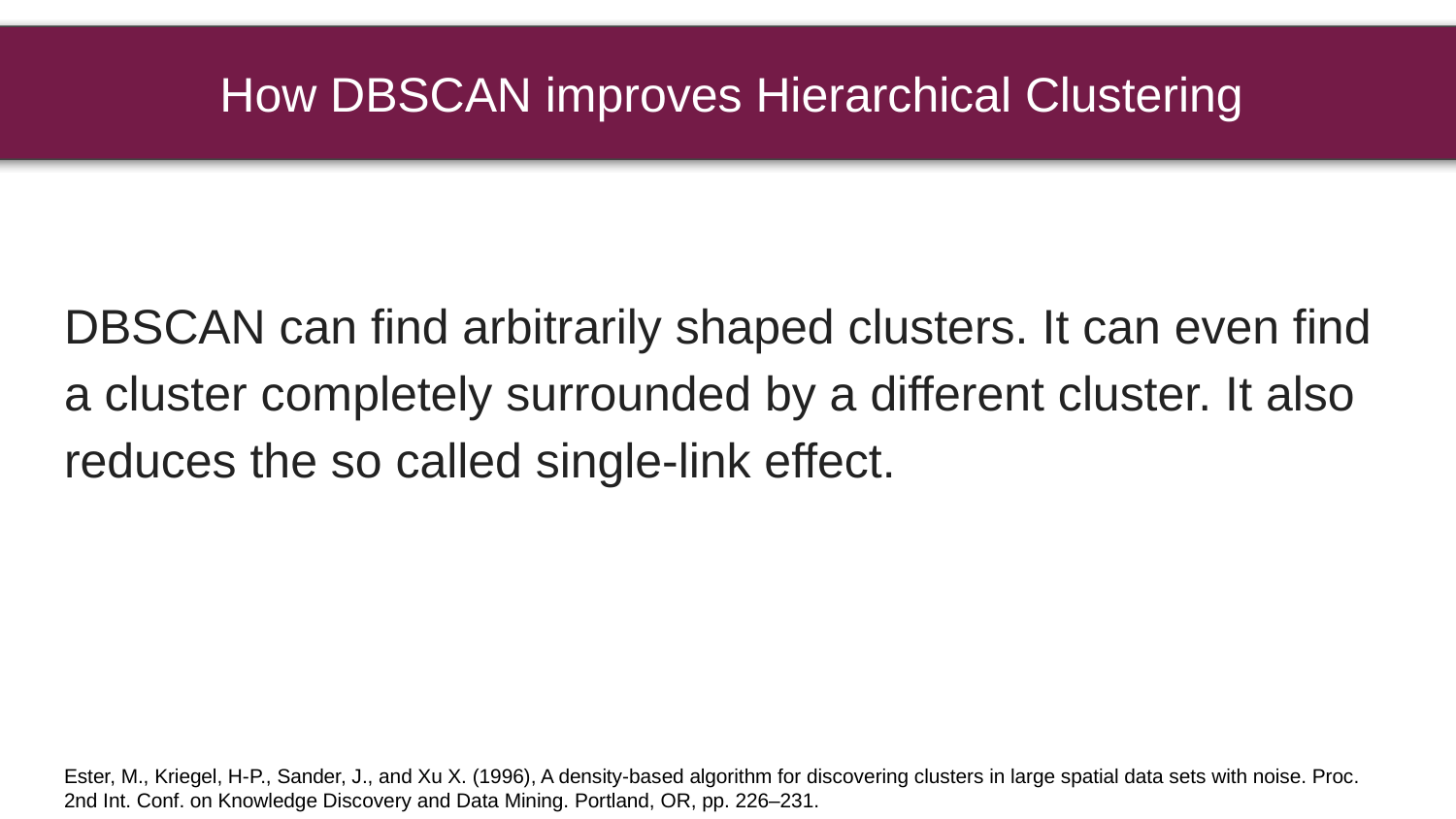

How DBSCAN improves Hierarchical Clustering
# Poss

DBSCAN can find arbitrarily shaped clusters. It can even find a cluster completely surrounded by a different cluster. It also reduces the so called single-link effect.

Ester, M., Kriegel, H-P., Sander, J., and Xu X. (1996), A density-based algorithm for discovering clusters in large spatial data sets with noise. Proc. 2nd Int. Conf. on Knowledge Discovery and Data Mining. Portland, OR, pp. 226–231.